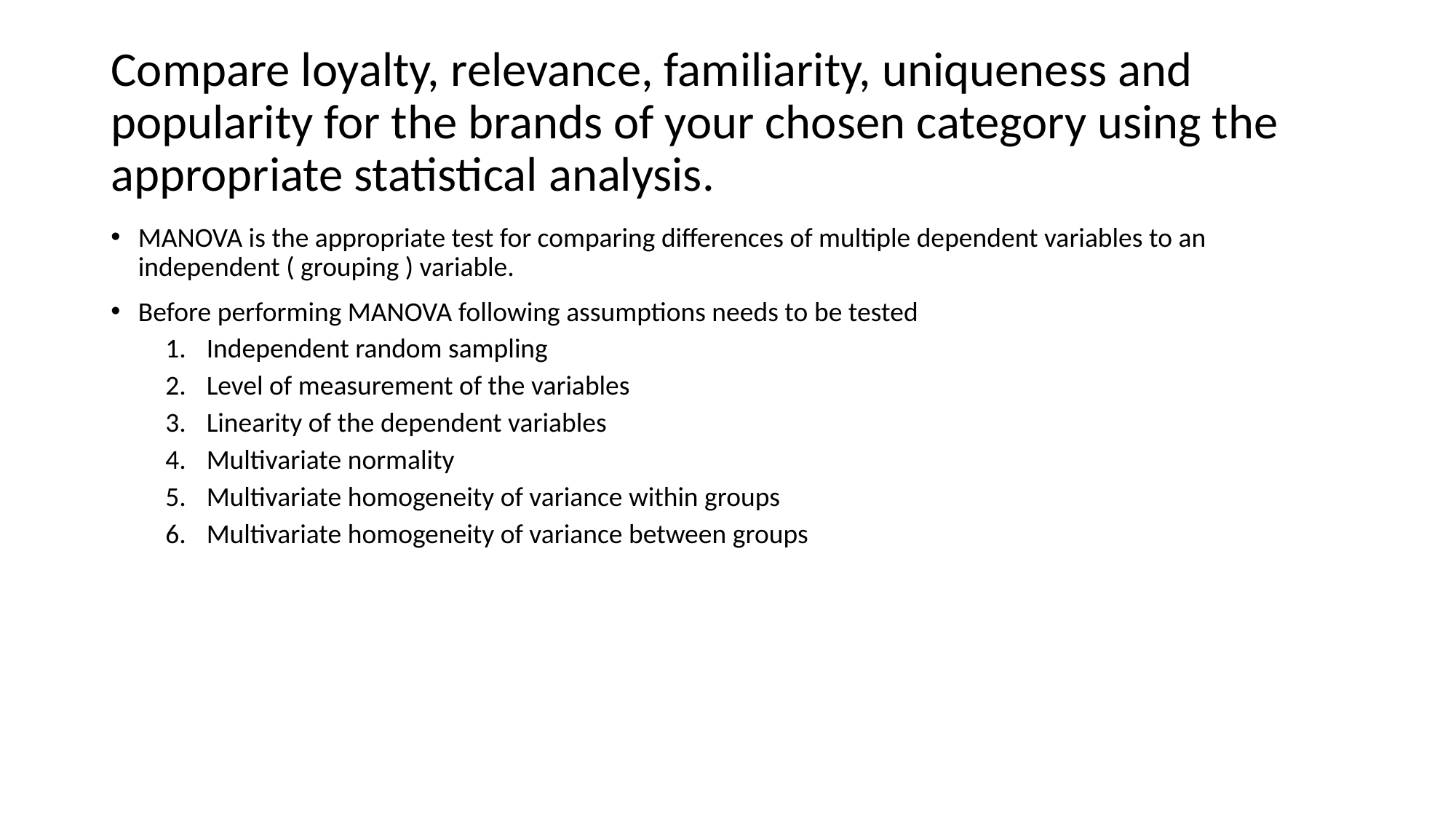

# Compare loyalty, relevance, familiarity, uniqueness and popularity for the brands of your chosen category using the appropriate statistical analysis.
MANOVA is the appropriate test for comparing differences of multiple dependent variables to an independent ( grouping ) variable.
Before performing MANOVA following assumptions needs to be tested
Independent random sampling
Level of measurement of the variables
Linearity of the dependent variables
Multivariate normality
Multivariate homogeneity of variance within groups
Multivariate homogeneity of variance between groups